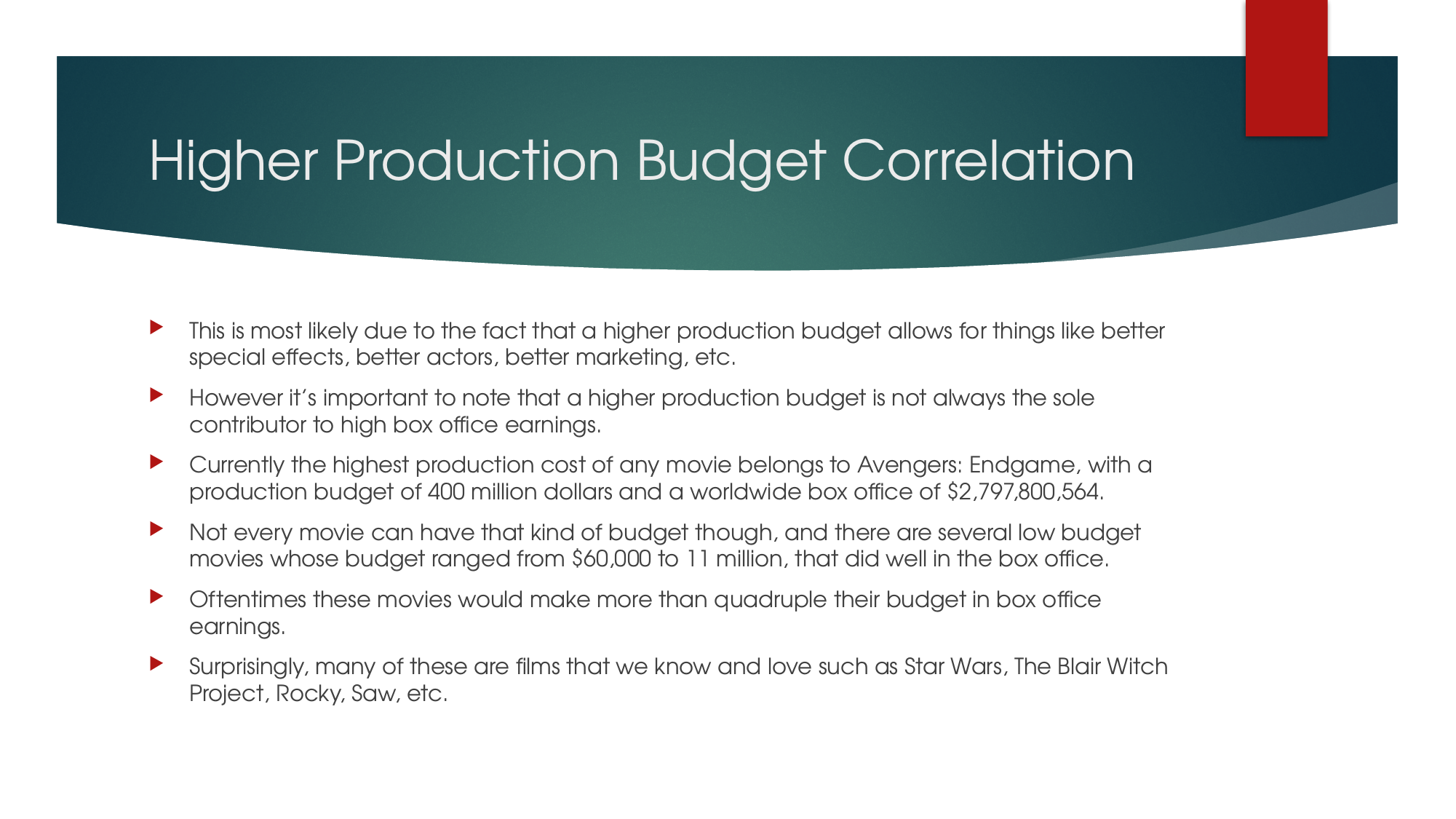

# Higher Production Budget Correlation
This is most likely due to the fact that a higher production budget allows for things like better special effects, better actors, better marketing, etc.
However it’s important to note that a higher production budget is not always the sole contributor to high box office earnings.
Currently the highest production cost of any movie belongs to Avengers: Endgame, with a production budget of 400 million dollars and a worldwide box office of $2,797,800,564.
Not every movie can have that kind of budget though, and there are several low budget movies whose budget ranged from $60,000 to 11 million, that did well in the box office.
Oftentimes these movies would make more than quadruple their budget in box office earnings.
Surprisingly, many of these are films that we know and love such as Star Wars, The Blair Witch Project, Rocky, Saw, etc.